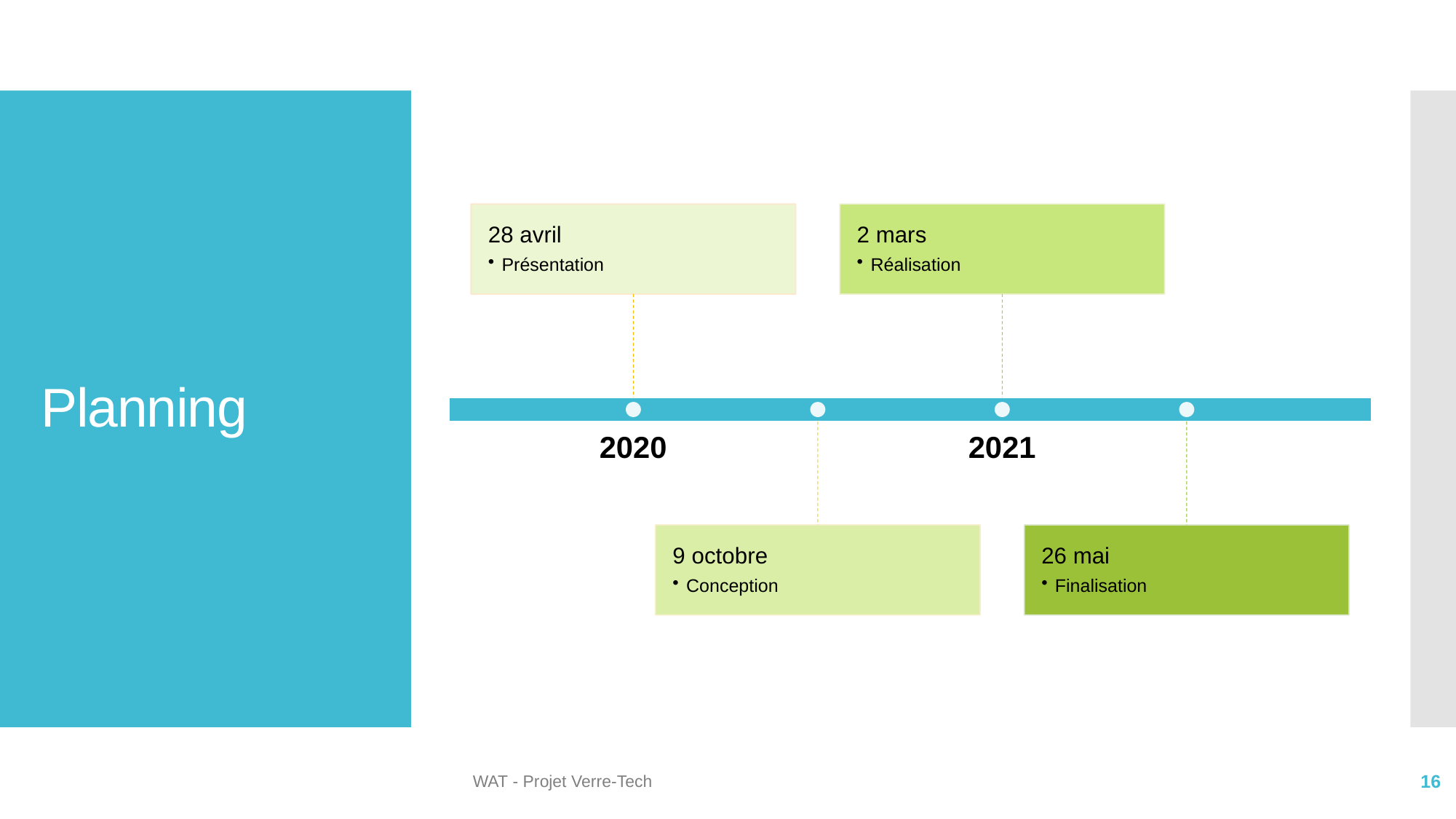

2020
28 avril
Présentation

9 octobre
Conception
2021
2 mars
Réalisation

26 mai
Finalisation
# Planning
WAT - Projet Verre-Tech
16